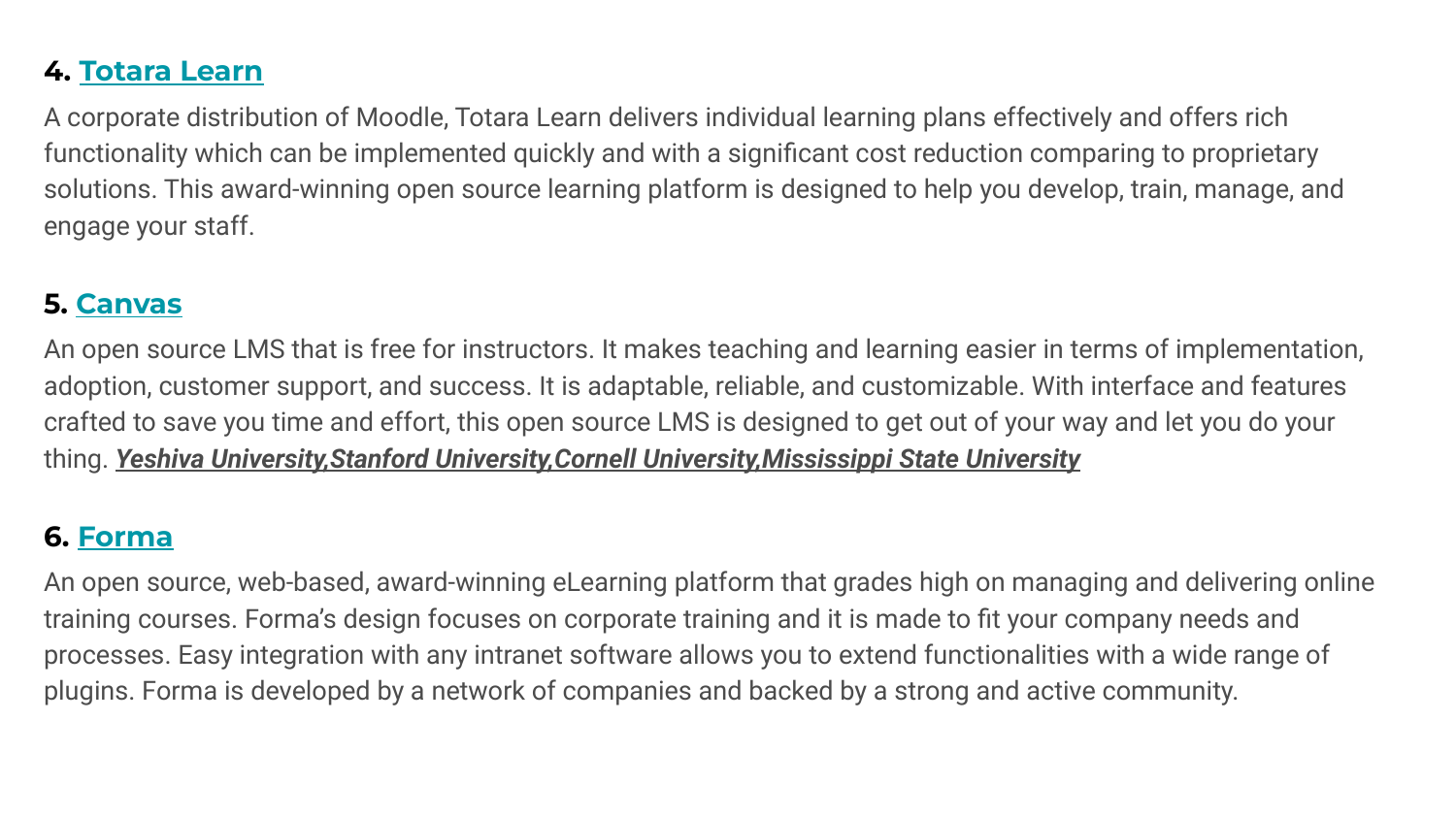

4. Totara Learn
A corporate distribution of Moodle, Totara Learn delivers individual learning plans effectively and offers rich functionality which can be implemented quickly and with a significant cost reduction comparing to proprietary solutions. This award-winning open source learning platform is designed to help you develop, train, manage, and engage your staff.
5. Canvas
An open source LMS that is free for instructors. It makes teaching and learning easier in terms of implementation, adoption, customer support, and success. It is adaptable, reliable, and customizable. With interface and features crafted to save you time and effort, this open source LMS is designed to get out of your way and let you do your thing. Yeshiva University,Stanford University,Cornell University,Mississippi State University
6. Forma
An open source, web-based, award-winning eLearning platform that grades high on managing and delivering online training courses. Forma’s design focuses on corporate training and it is made to fit your company needs and processes. Easy integration with any intranet software allows you to extend functionalities with a wide range of plugins. Forma is developed by a network of companies and backed by a strong and active community.